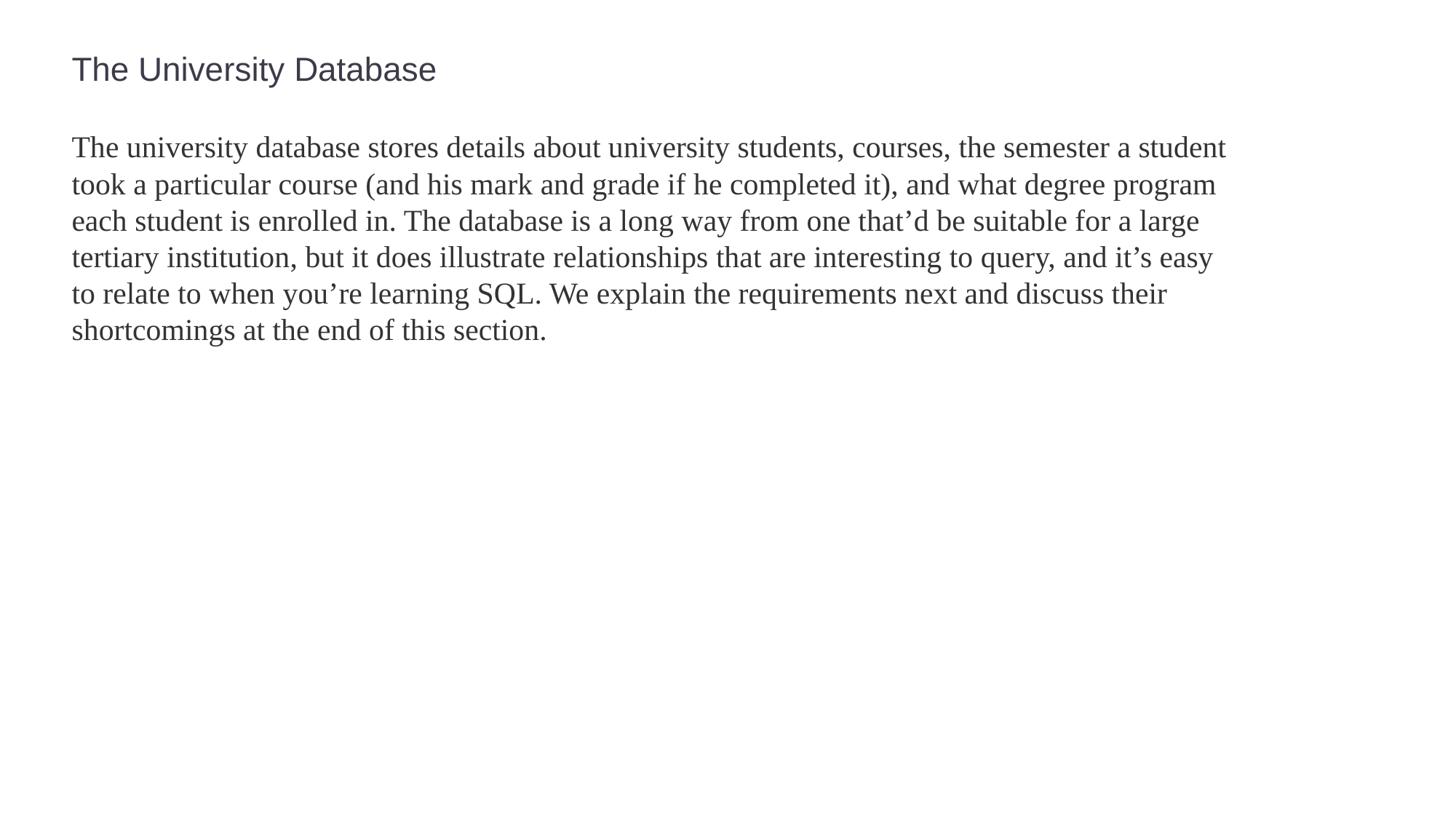

The University Database

The university database stores details about university students, courses, the semester a student took a particular course (and his mark and grade if he completed it), and what degree program each student is enrolled in. The database is a long way from one that’d be suitable for a large tertiary institution, but it does illustrate relationships that are interesting to query, and it’s easy to relate to when you’re learning SQL. We explain the requirements next and discuss their shortcomings at the end of this section.